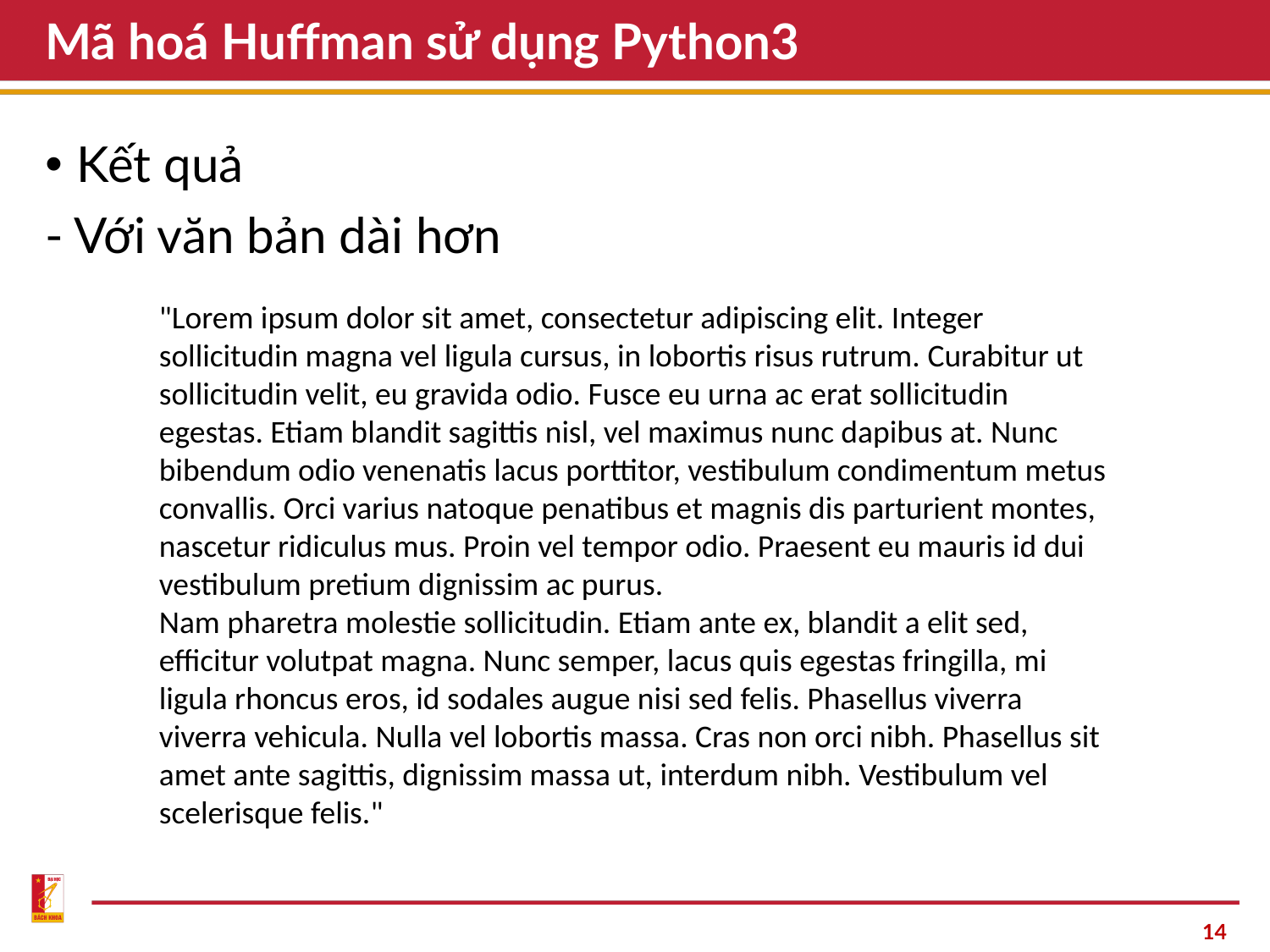

# Mã hoá Huffman sử dụng Python3
Kết quả
- Với văn bản dài hơn
"Lorem ipsum dolor sit amet, consectetur adipiscing elit. Integer sollicitudin magna vel ligula cursus, in lobortis risus rutrum. Curabitur ut sollicitudin velit, eu gravida odio. Fusce eu urna ac erat sollicitudin egestas. Etiam blandit sagittis nisl, vel maximus nunc dapibus at. Nunc bibendum odio venenatis lacus porttitor, vestibulum condimentum metus convallis. Orci varius natoque penatibus et magnis dis parturient montes, nascetur ridiculus mus. Proin vel tempor odio. Praesent eu mauris id dui vestibulum pretium dignissim ac purus.
Nam pharetra molestie sollicitudin. Etiam ante ex, blandit a elit sed, efficitur volutpat magna. Nunc semper, lacus quis egestas fringilla, mi ligula rhoncus eros, id sodales augue nisi sed felis. Phasellus viverra viverra vehicula. Nulla vel lobortis massa. Cras non orci nibh. Phasellus sit amet ante sagittis, dignissim massa ut, interdum nibh. Vestibulum vel scelerisque felis."
14